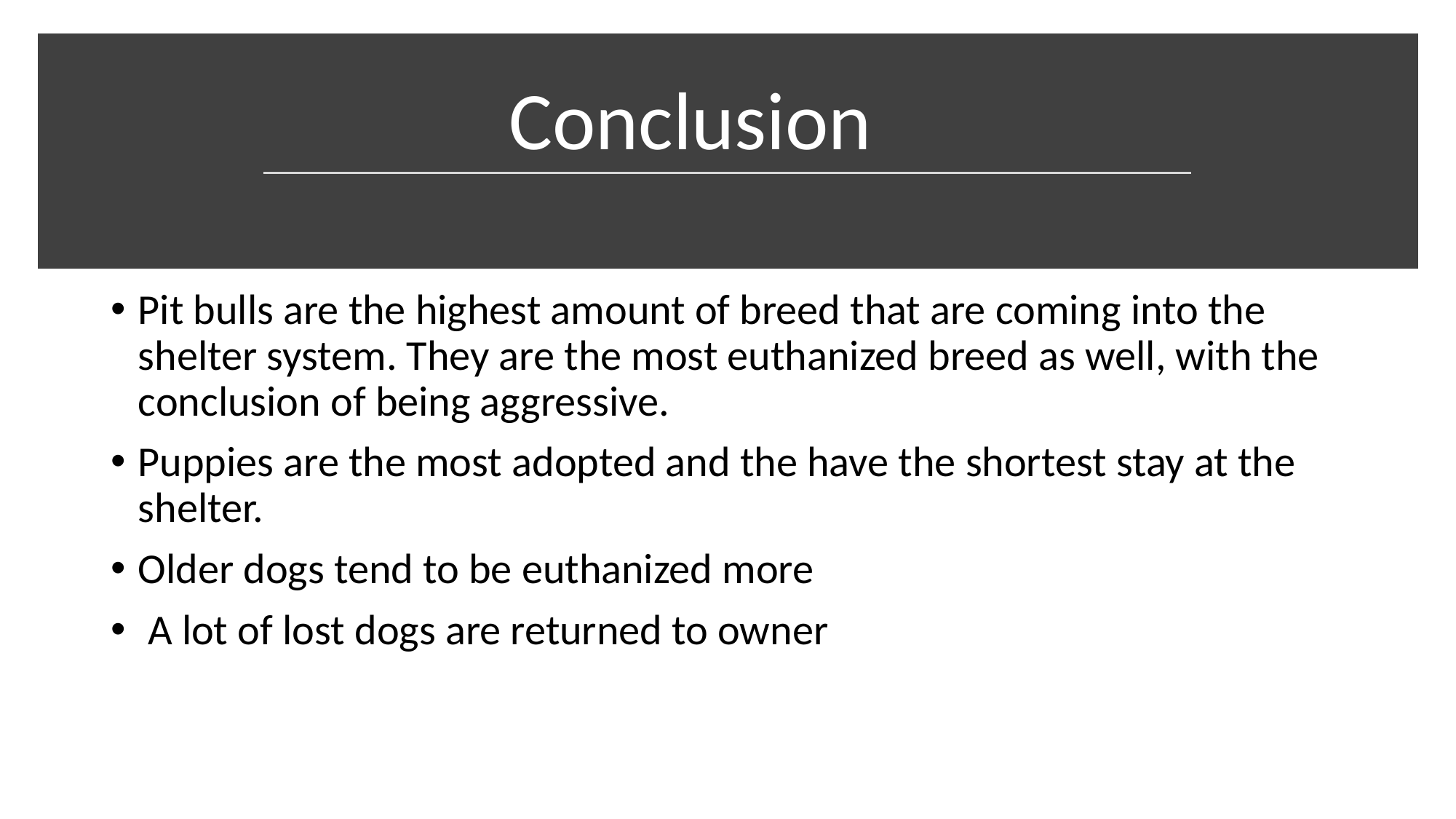

# Conclusion
Pit bulls are the highest amount of breed that are coming into the shelter system. They are the most euthanized breed as well, with the conclusion of being aggressive.
Puppies are the most adopted and the have the shortest stay at the shelter.
Older dogs tend to be euthanized more
 A lot of lost dogs are returned to owner